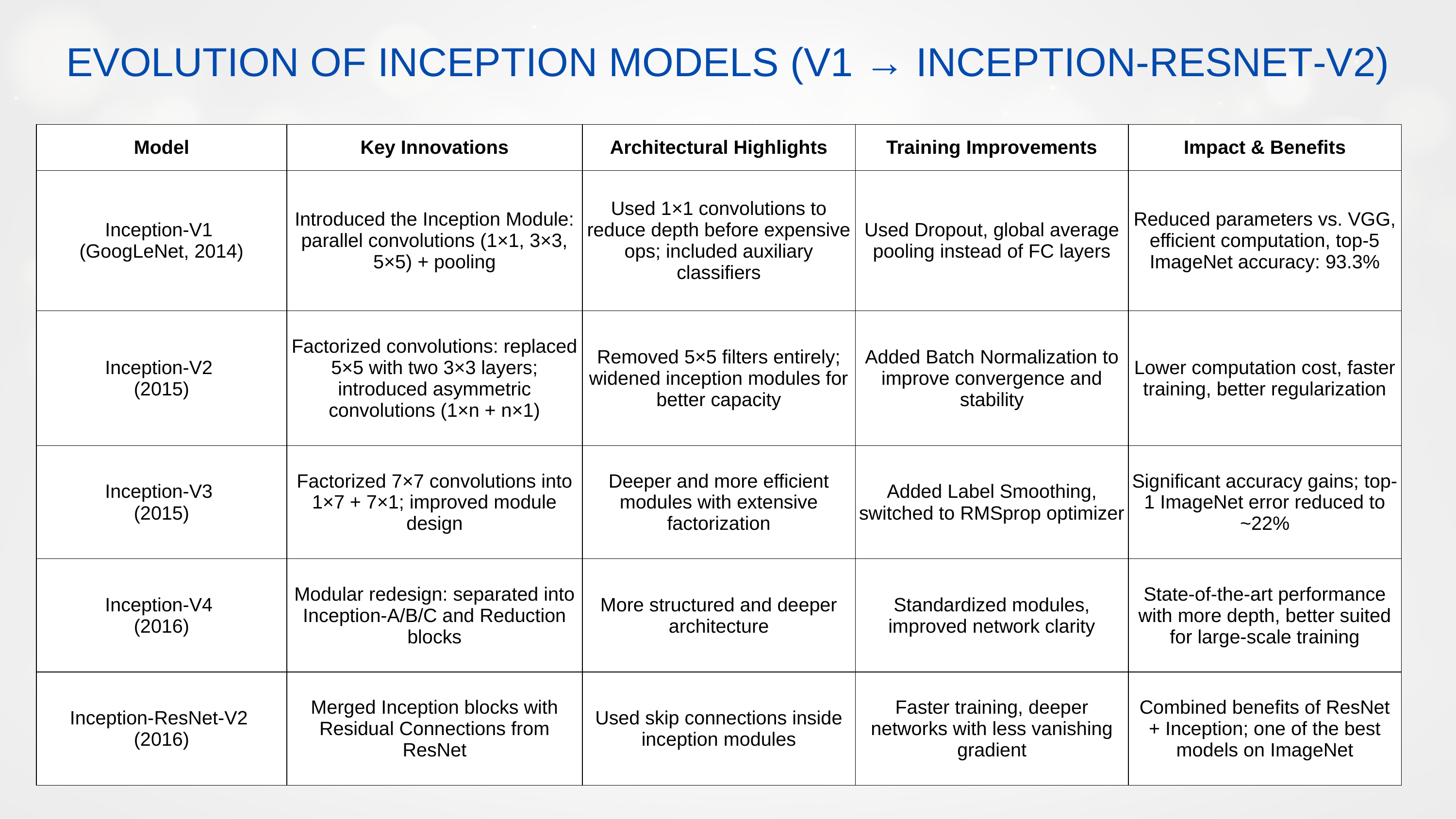

EVOLUTION OF INCEPTION MODELS (V1 → INCEPTION-RESNET‑V2)
| Model | Key Innovations | Architectural Highlights | Training Improvements | Impact & Benefits |
| --- | --- | --- | --- | --- |
| Inception‑V1 (GoogLeNet, 2014) | Introduced the Inception Module: parallel convolutions (1×1, 3×3, 5×5) + pooling | Used 1×1 convolutions to reduce depth before expensive ops; included auxiliary classifiers | Used Dropout, global average pooling instead of FC layers | Reduced parameters vs. VGG, efficient computation, top-5 ImageNet accuracy: 93.3% |
| Inception‑V2 (2015) | Factorized convolutions: replaced 5×5 with two 3×3 layers; introduced asymmetric convolutions (1×n + n×1) | Removed 5×5 filters entirely; widened inception modules for better capacity | Added Batch Normalization to improve convergence and stability | Lower computation cost, faster training, better regularization |
| Inception‑V3 (2015) | Factorized 7×7 convolutions into 1×7 + 7×1; improved module design | Deeper and more efficient modules with extensive factorization | Added Label Smoothing, switched to RMSprop optimizer | Significant accuracy gains; top-1 ImageNet error reduced to ~22% |
| Inception‑V4 (2016) | Modular redesign: separated into Inception-A/B/C and Reduction blocks | More structured and deeper architecture | Standardized modules, improved network clarity | State-of-the-art performance with more depth, better suited for large-scale training |
| Inception‑ResNet‑V2 (2016) | Merged Inception blocks with Residual Connections from ResNet | Used skip connections inside inception modules | Faster training, deeper networks with less vanishing gradient | Combined benefits of ResNet + Inception; one of the best models on ImageNet |